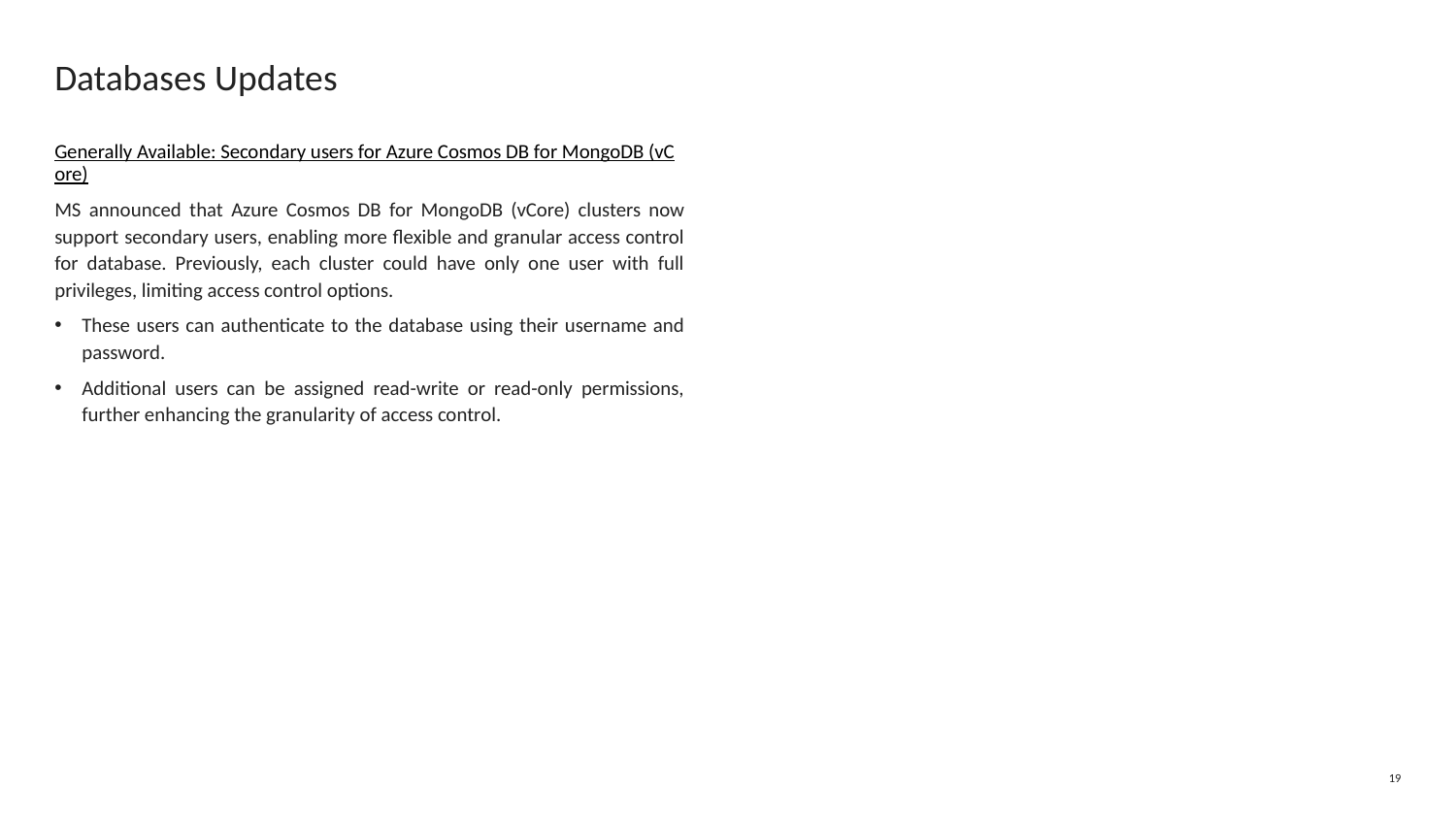

# Databases Updates
Generally Available: Secondary users for Azure Cosmos DB for MongoDB (vCore)
MS announced that Azure Cosmos DB for MongoDB (vCore) clusters now support secondary users, enabling more flexible and granular access control for database. Previously, each cluster could have only one user with full privileges, limiting access control options.
These users can authenticate to the database using their username and password.
Additional users can be assigned read-write or read-only permissions, further enhancing the granularity of access control.